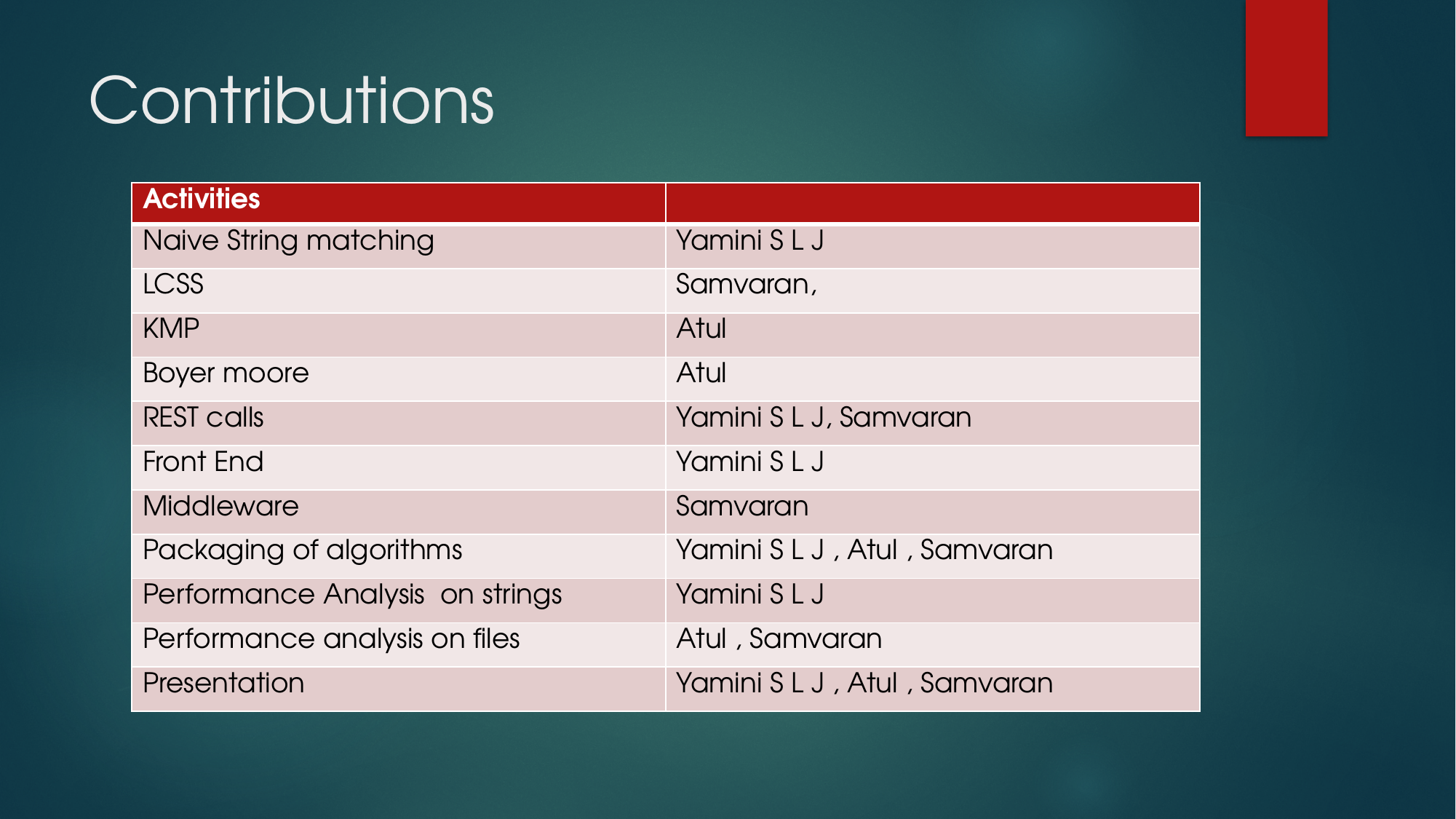

# Contributions
| Activities |  |
| --- | --- |
| Naive String matching | Yamini S L J |
| LCSS | Samvaran, |
| KMP | Atul |
| Boyer moore | Atul |
| REST calls | Yamini S L J, Samvaran |
| Front End | Yamini S L J |
| Middleware | Samvaran |
| Packaging of algorithms | Yamini S L J , Atul , Samvaran |
| Performance Analysis on strings | Yamini S L J |
| Performance analysis on files | Atul , Samvaran |
| Presentation | Yamini S L J , Atul , Samvaran |